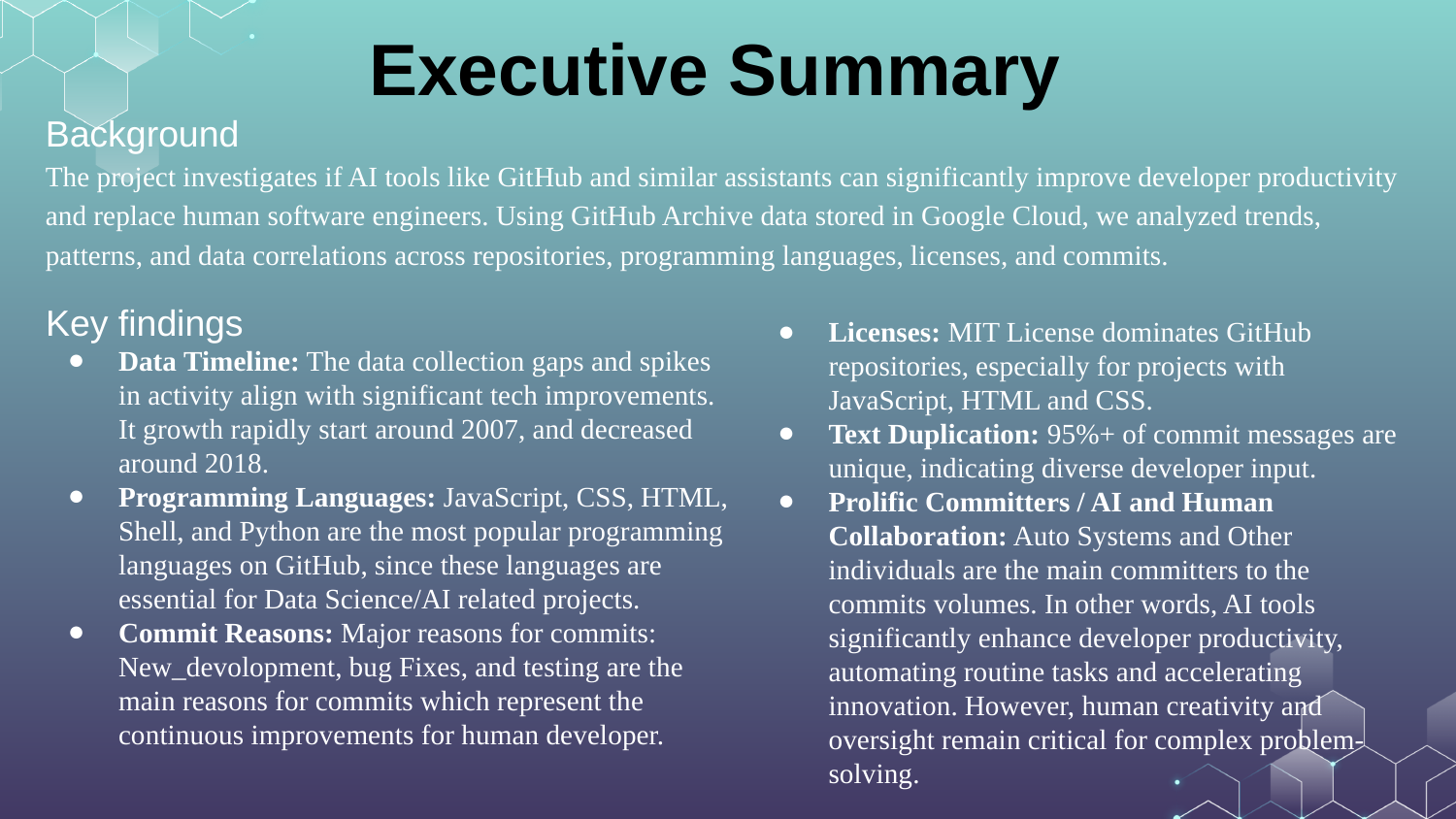

# Executive Summary

Background
The project investigates if AI tools like GitHub and similar assistants can significantly improve developer productivity and replace human software engineers. Using GitHub Archive data stored in Google Cloud, we analyzed trends, patterns, and data correlations across repositories, programming languages, licenses, and commits.

Key findings
Data Timeline: The data collection gaps and spikes in activity align with significant tech improvements. It growth rapidly start around 2007, and decreased around 2018.
Programming Languages: JavaScript, CSS, HTML, Shell, and Python are the most popular programming languages on GitHub, since these languages are essential for Data Science/AI related projects.
Commit Reasons: Major reasons for commits: New_devolopment, bug Fixes, and testing are the main reasons for commits which represent the continuous improvements for human developer.

Licenses: MIT License dominates GitHub repositories, especially for projects with JavaScript, HTML and CSS.
Text Duplication: 95%+ of commit messages are unique, indicating diverse developer input.
Prolific Committers / AI and Human Collaboration: Auto Systems and Other individuals are the main committers to the commits volumes. In other words, AI tools significantly enhance developer productivity, automating routine tasks and accelerating innovation. However, human creativity and oversight remain critical for complex problem-solving.